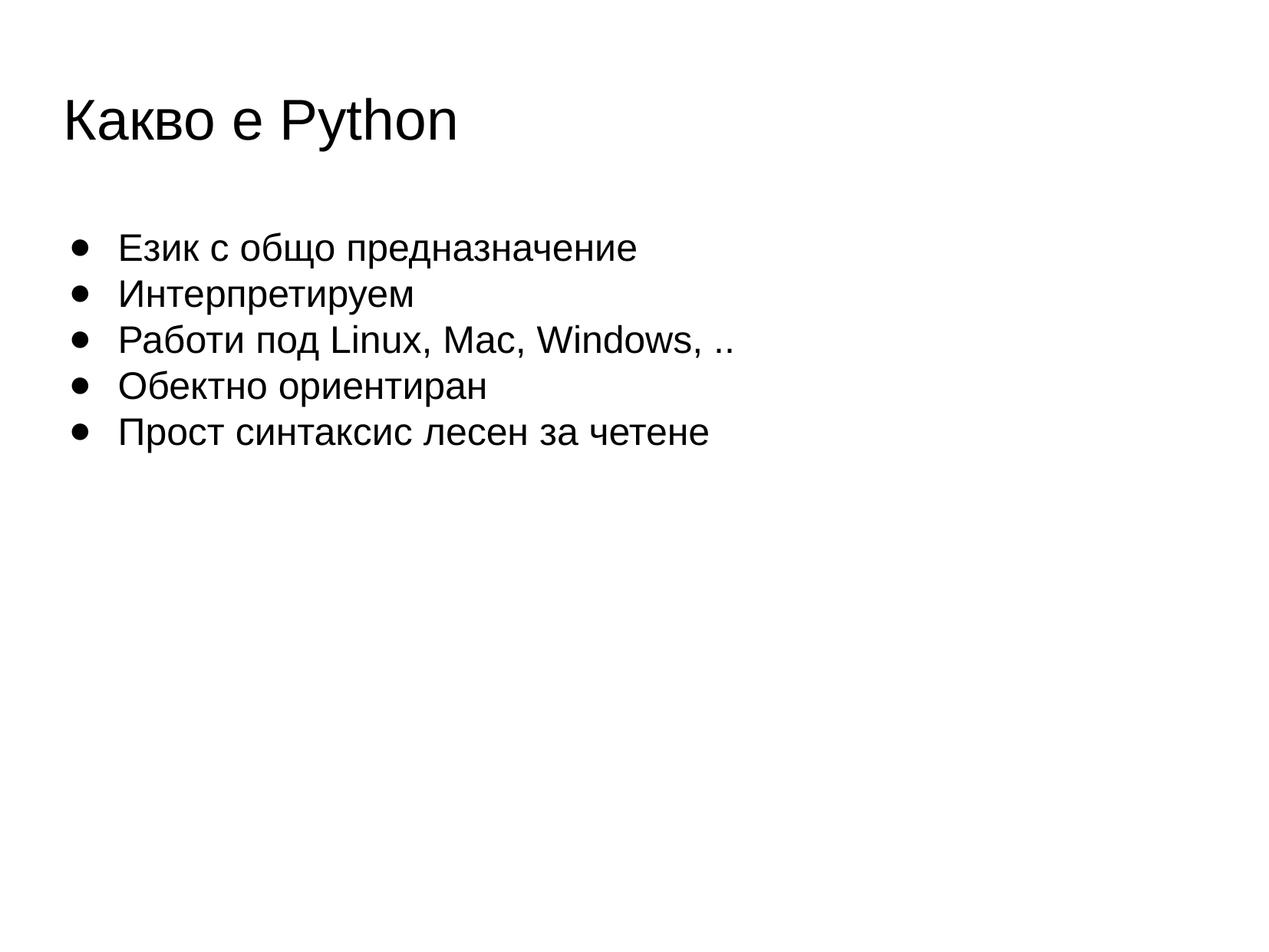

Какво е Python
Език с общо предназначение
Интерпретируем
Работи под Linux, Mac, Windows, ..
Обектно ориентиран
Прост синтаксис лесен за четене